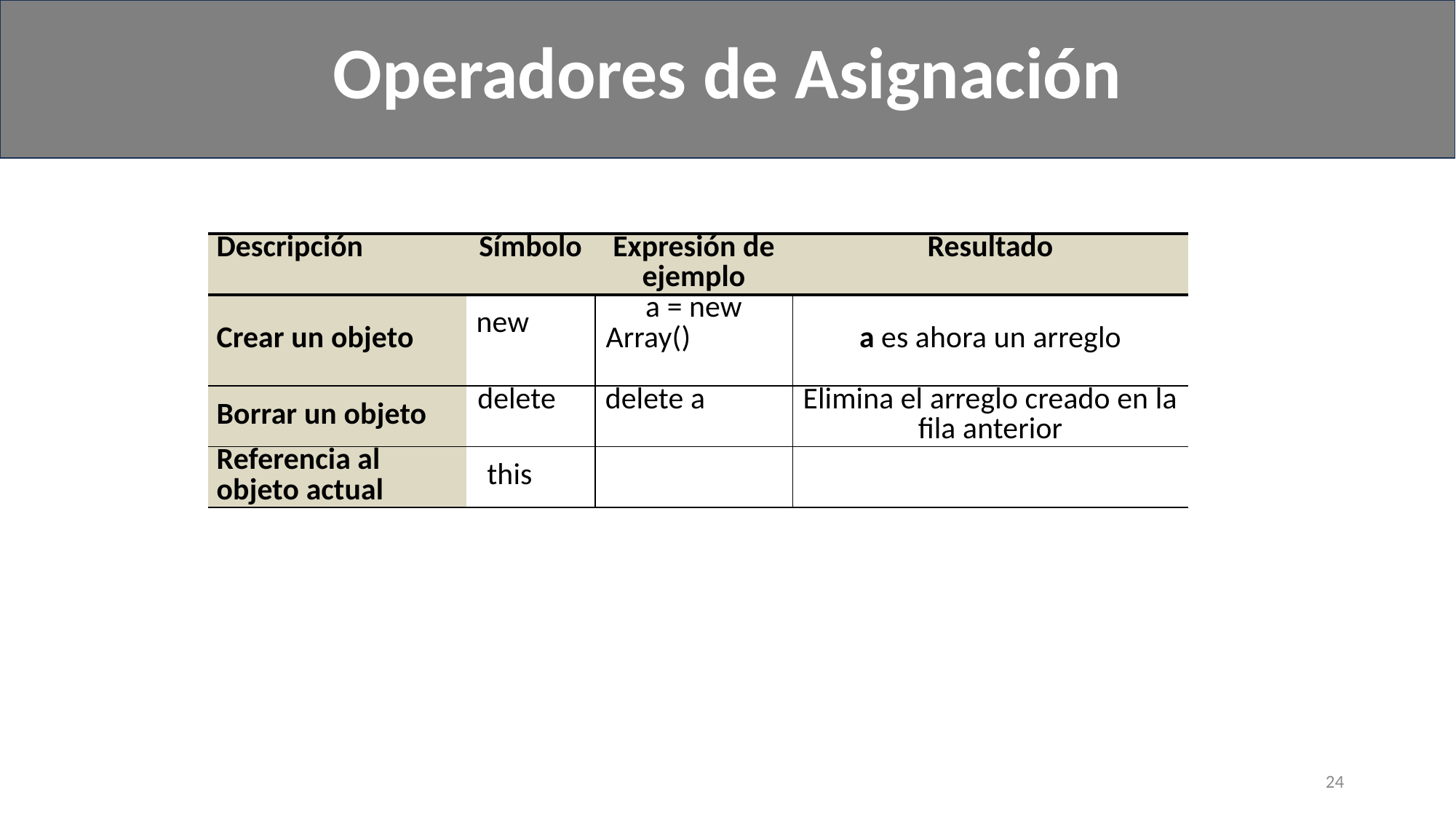

Operadores de Asignación
| Descripción | Símbolo | Expresión de ejemplo | Resultado |
| --- | --- | --- | --- |
| Crear un objeto | new | a = new Array() | a es ahora un arreglo |
| Borrar un objeto | delete | delete a | Elimina el arreglo creado en la fila anterior |
| Referencia al objeto actual | this |  |  |
24